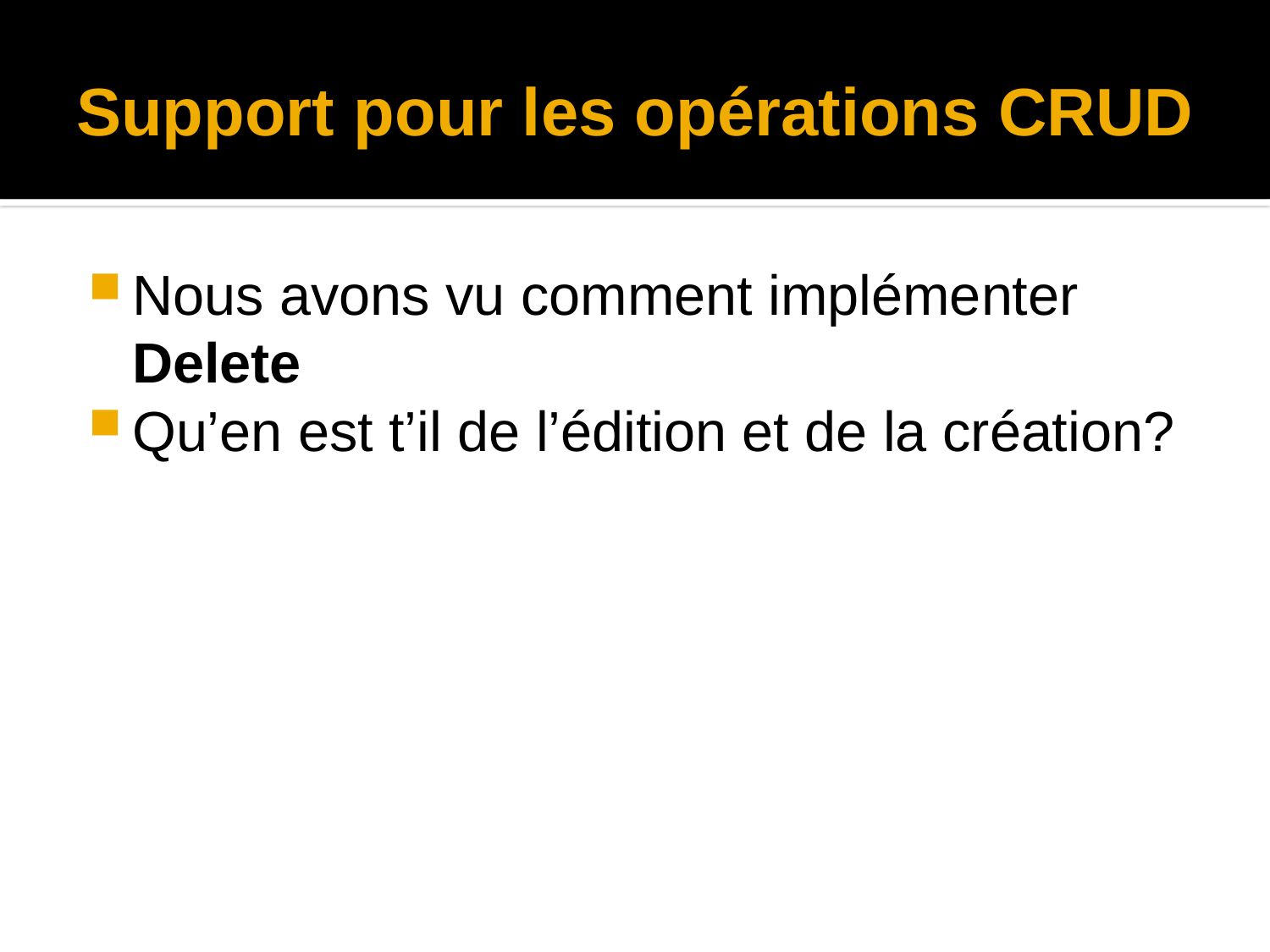

# Support pour les opérations CRUD
Nous avons vu comment implémenter Delete
Qu’en est t’il de l’édition et de la création?